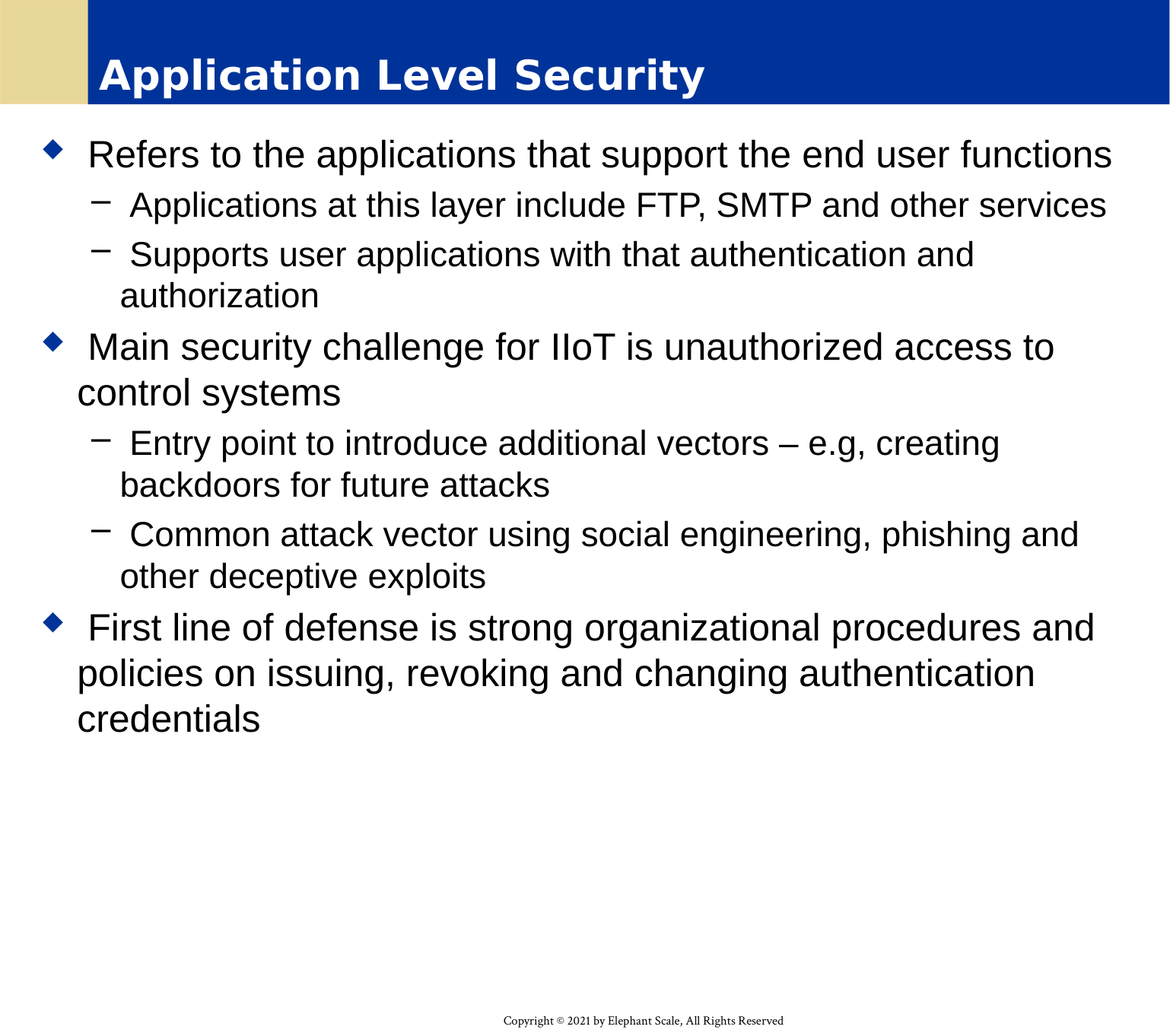

# Application Level Security
 Refers to the applications that support the end user functions
 Applications at this layer include FTP, SMTP and other services
 Supports user applications with that authentication and authorization
 Main security challenge for IIoT is unauthorized access to control systems
 Entry point to introduce additional vectors – e.g, creating backdoors for future attacks
 Common attack vector using social engineering, phishing and other deceptive exploits
 First line of defense is strong organizational procedures and policies on issuing, revoking and changing authentication credentials
Copyright © 2021 by Elephant Scale, All Rights Reserved